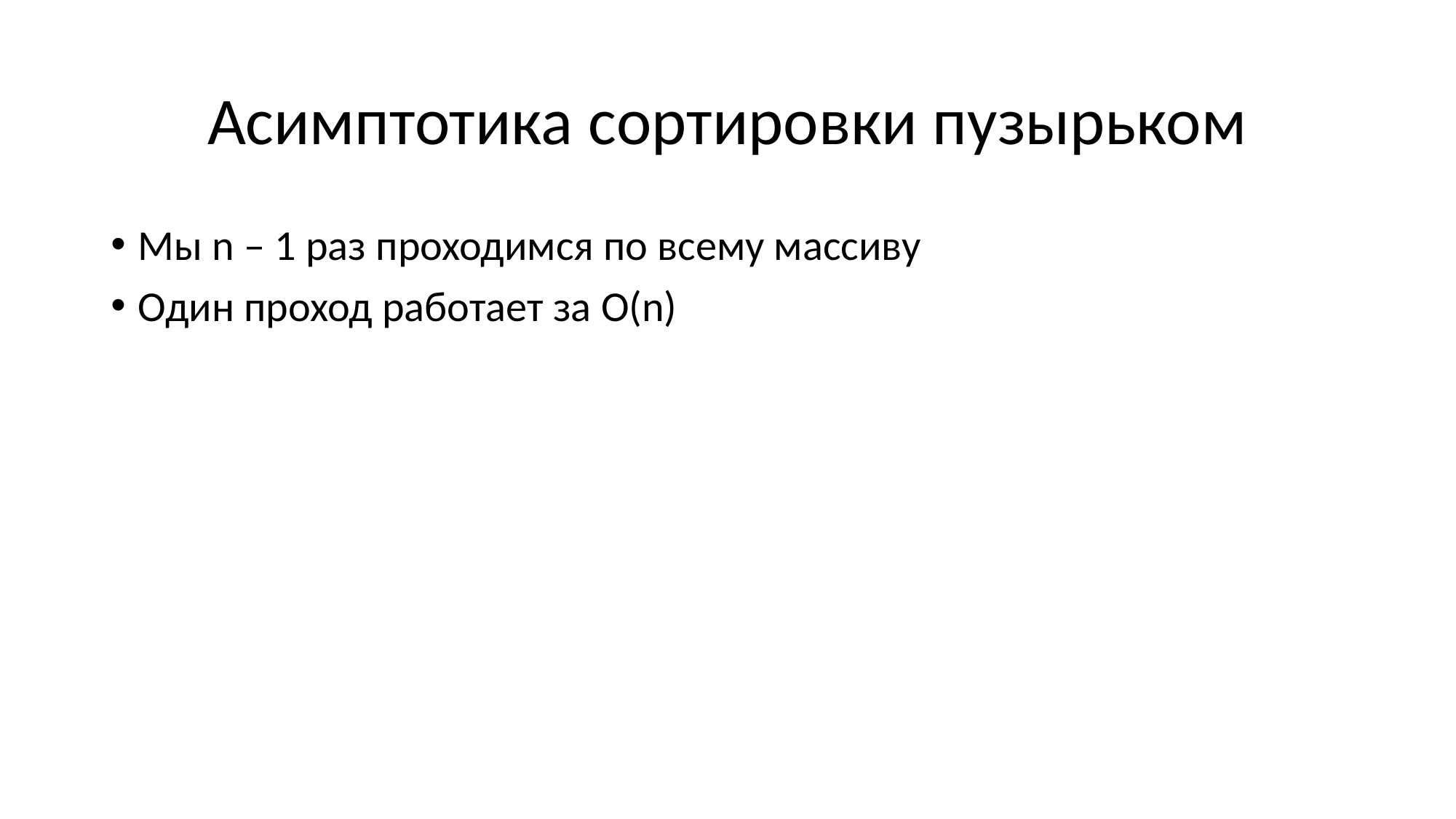

# Асимптотика сортировки пузырьком
Мы n – 1 раз проходимся по всему массиву
Один проход работает за O(n)